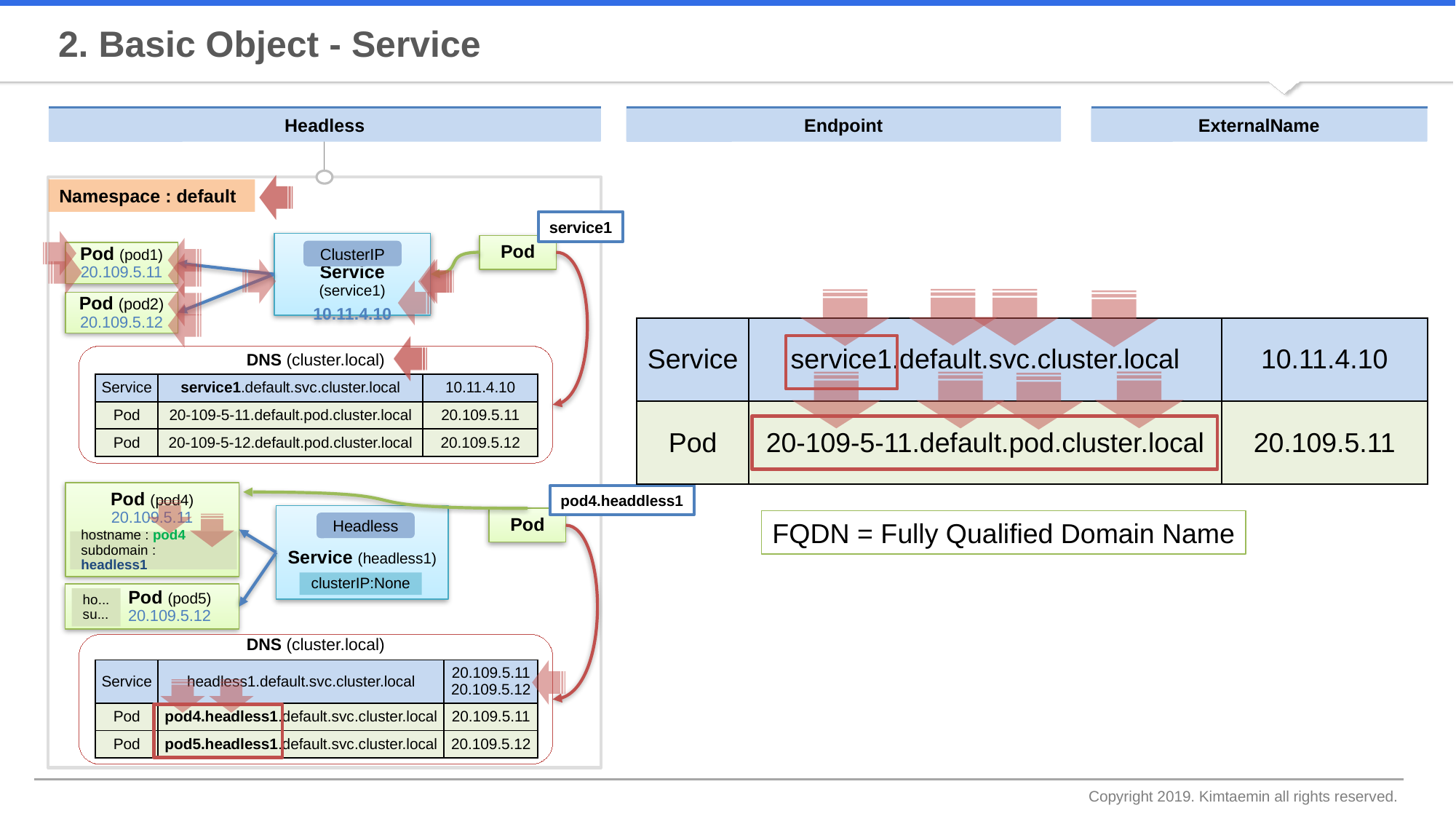

2. Basic Object - Service
Headless
Endpoint
ExternalName

Namespace : default
service1

Service (service1)

10.11.4.10
Pod (pod1)
20.109.5.11
Pod (pod2)
20.109.5.12
Pod

ClusterIP

| Service | service1.default.svc.cluster.local | 10.11.4.10 |
| --- | --- | --- |
| Pod | 20-109-5-11.default.pod.cluster.local | 20.109.5.11 |

DNS (cluster.local)

| Service | service1.default.svc.cluster.local | 10.11.4.10 |
| --- | --- | --- |
| Pod | 20-109-5-11.default.pod.cluster.local | 20.109.5.11 |
| Pod | 20-109-5-12.default.pod.cluster.local | 20.109.5.12 |

Pod (pod4)
20.109.5.11

Service (headless1)

Pod
.      Pod (pod5)
.       20.109.5.12
pod4.headdless1

FQDN = Fully Qualified Domain Name
Headless
hostname : pod4
subdomain : headless1
clusterIP:None
ho...
su...
DNS (cluster.local)

| Service | headless1.default.svc.cluster.local | 20.109.5.11 20.109.5.12 |
| --- | --- | --- |
| Pod | pod4.headless1.default.svc.cluster.local | 20.109.5.11 |
| Pod | pod5.headless1.default.svc.cluster.local | 20.109.5.12 |